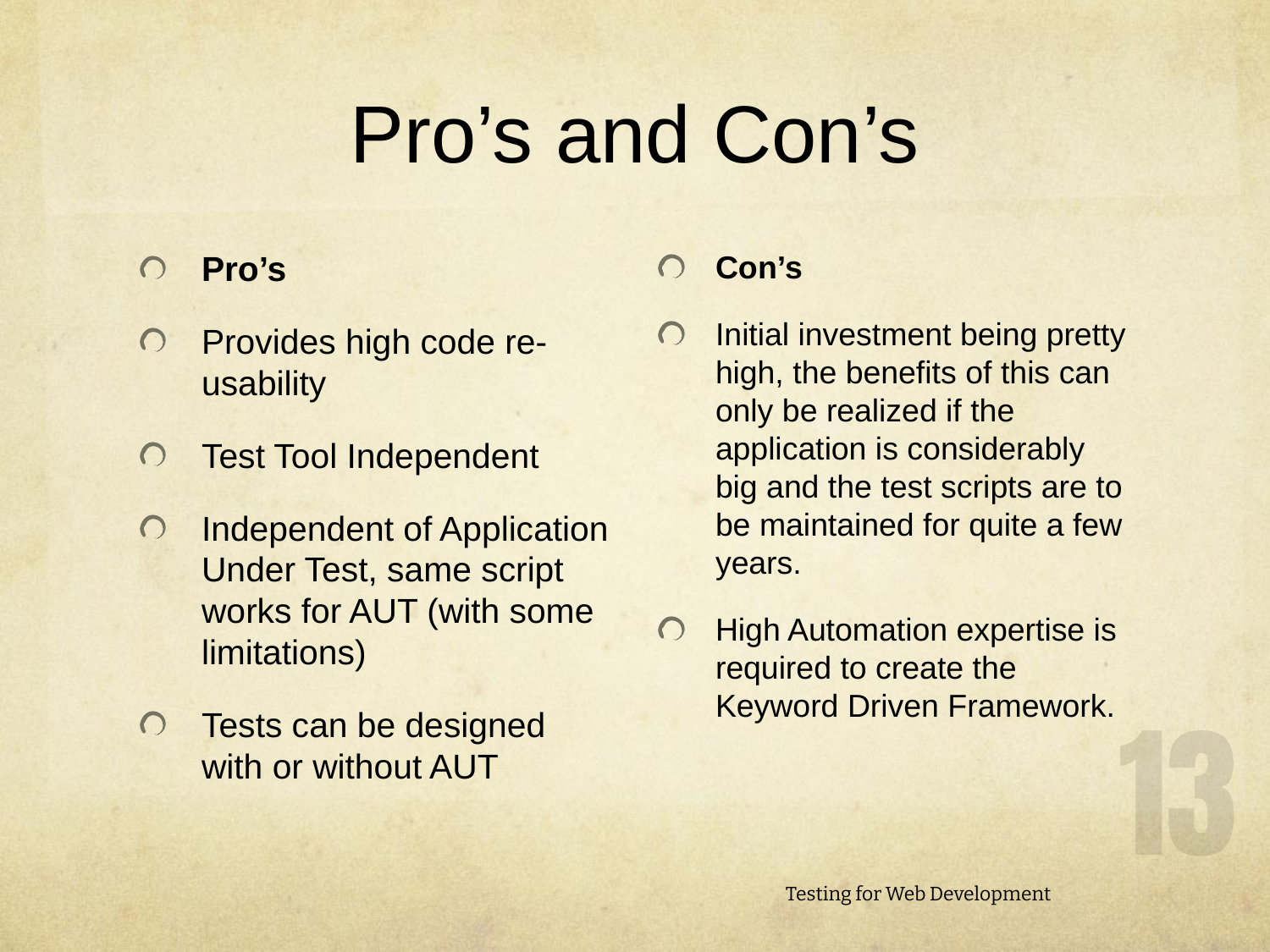

# Pro’s and Con’s
Pro’s
Provides high code re-usability
Test Tool Independent
Independent of Application Under Test, same script works for AUT (with some limitations)
Tests can be designed with or without AUT

Con’s
Initial investment being pretty high, the benefits of this can only be realized if the application is considerably big and the test scripts are to be maintained for quite a few years.
High Automation expertise is required to create the Keyword Driven Framework.

13
Testing for Web Development